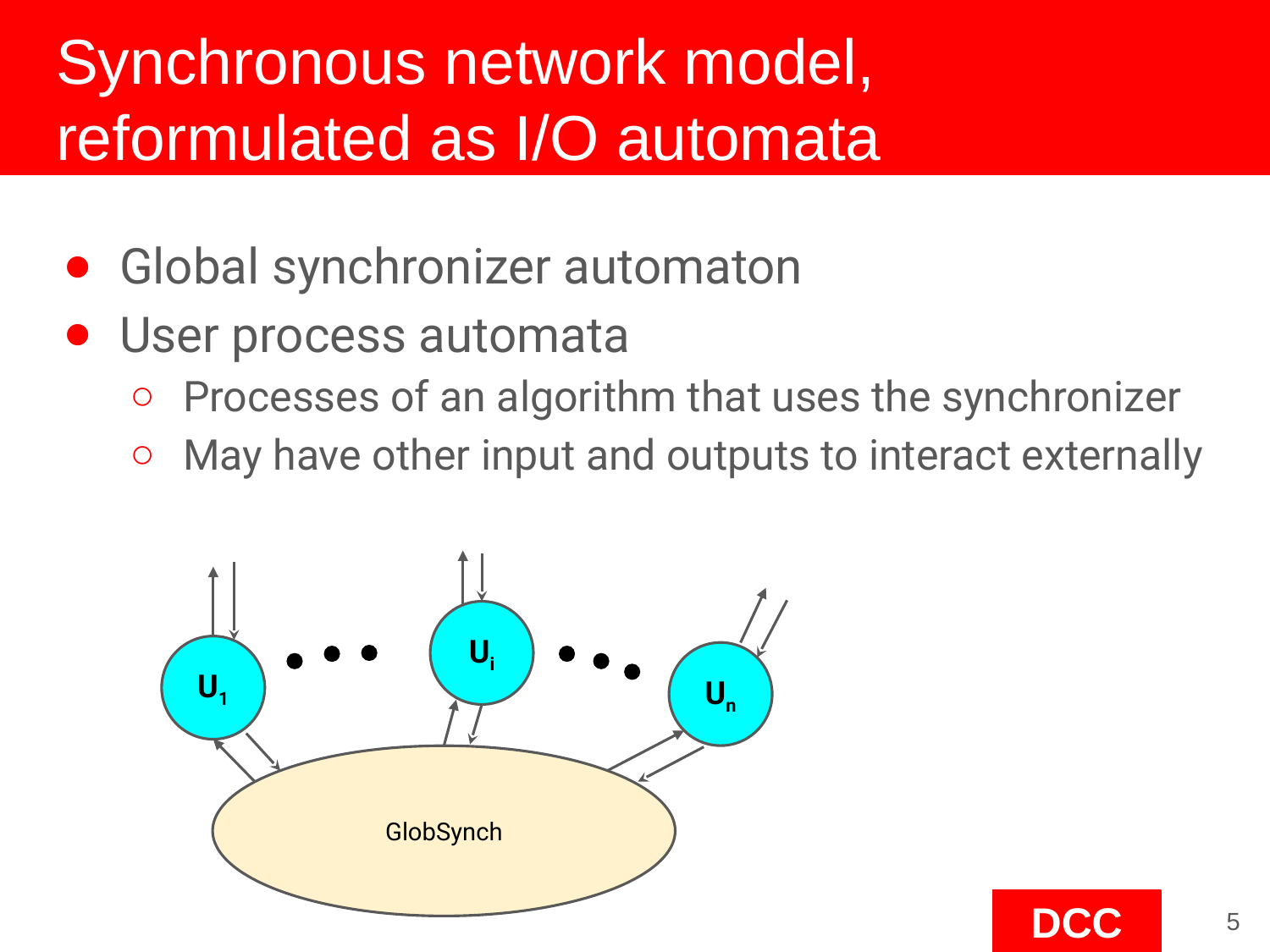

# Synchronous network model, reformulated as I/O automata
Global synchronizer automaton
User process automata
Processes of an algorithm that uses the synchronizer
May have other input and outputs to interact externally
Ui
U1
Un

GlobSynch
5